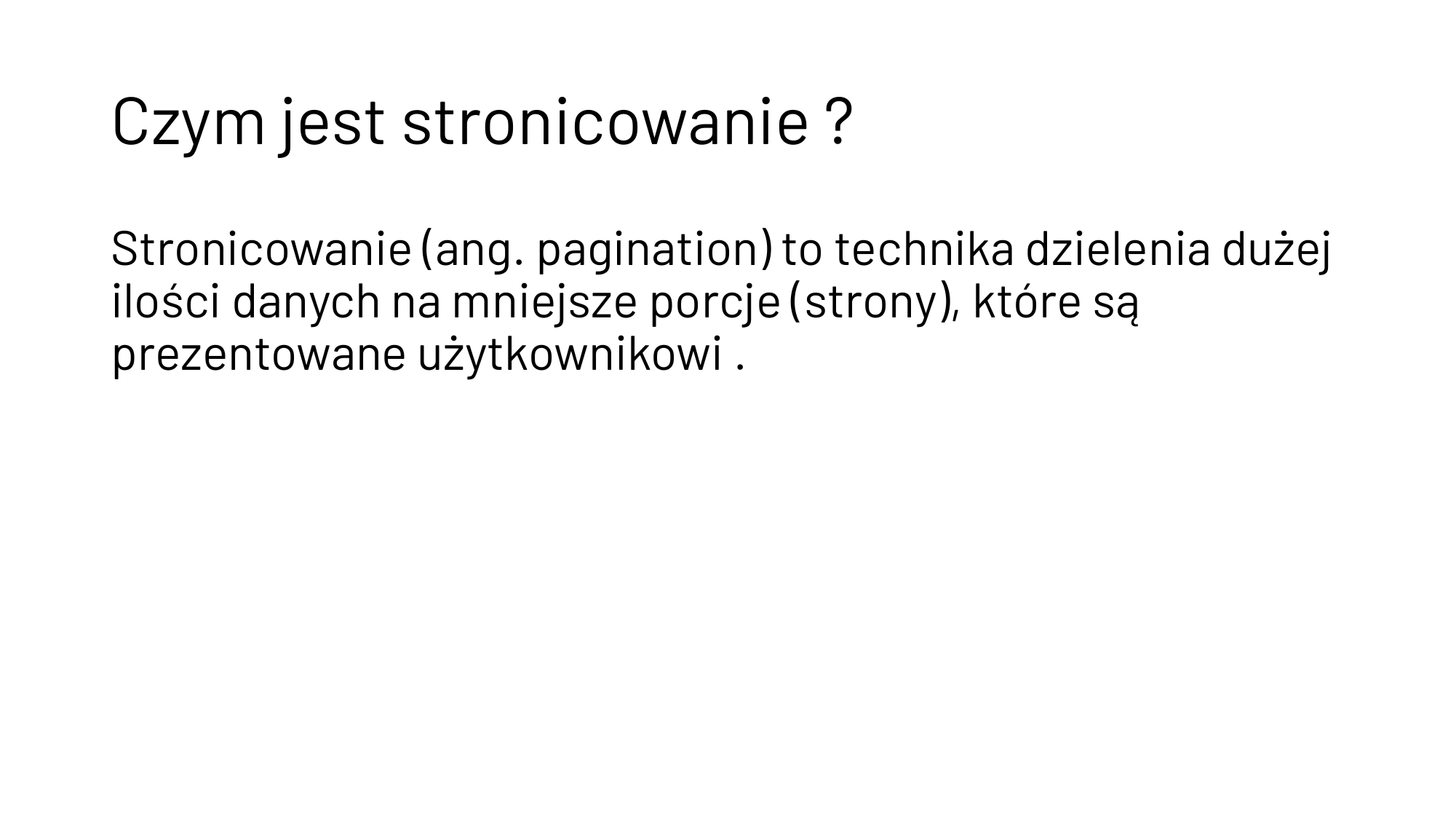

# Czym jest stronicowanie ?
Stronicowanie (ang. pagination) to technika dzielenia dużej ilości danych na mniejsze porcje (strony), które są prezentowane użytkownikowi .